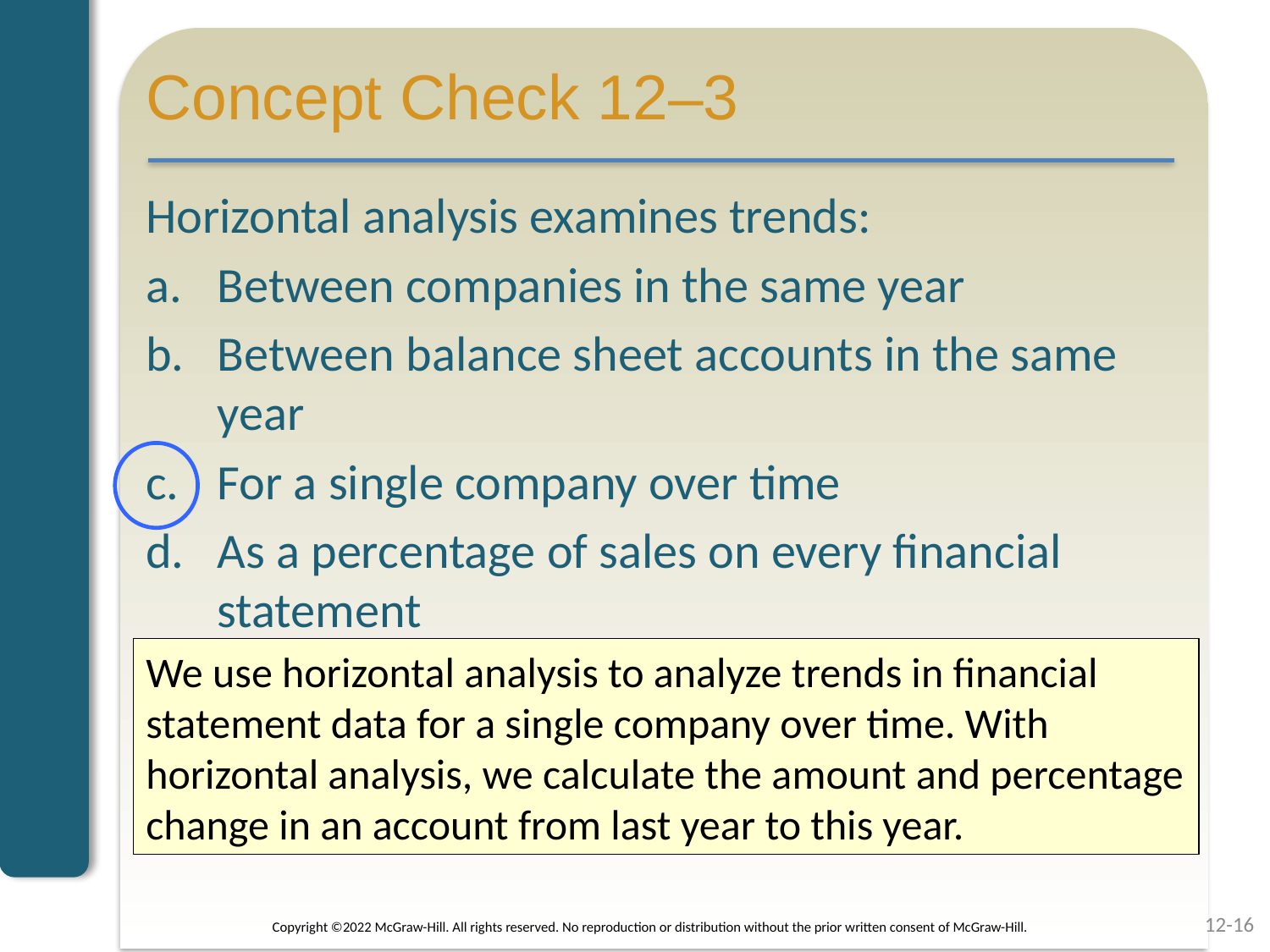

# Concept Check 12–3
Horizontal analysis examines trends:
Between companies in the same year
Between balance sheet accounts in the same year
For a single company over time
As a percentage of sales on every financial statement

We use horizontal analysis to analyze trends in financial statement data for a single company over time. With horizontal analysis, we calculate the amount and percentage change in an account from last year to this year.
12-16
Copyright ©2022 McGraw-Hill. All rights reserved. No reproduction or distribution without the prior written consent of McGraw-Hill.